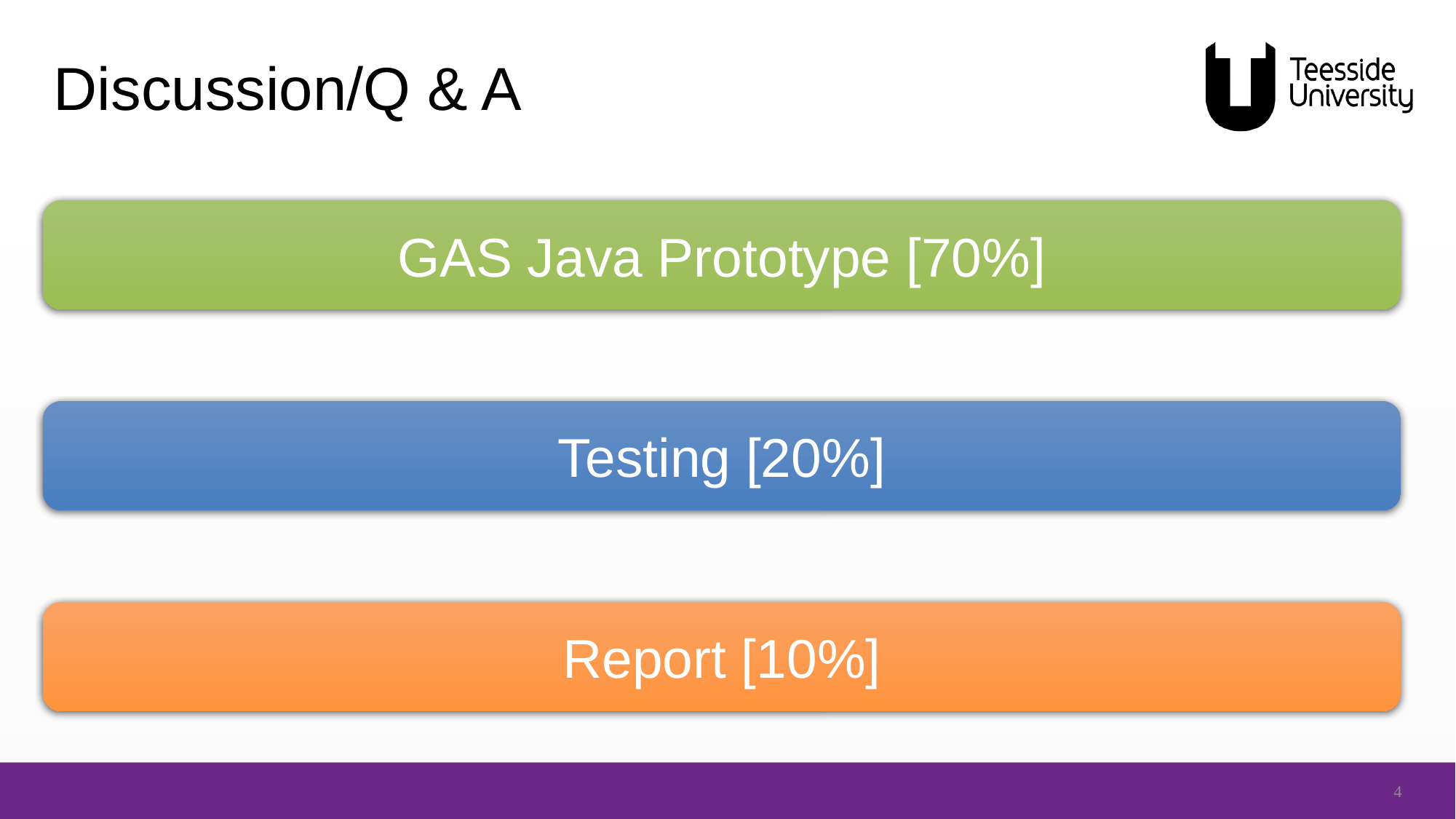

# Discussion/Q & A
GAS Java Prototype [70%]
Testing [20%]
Report [10%]
4